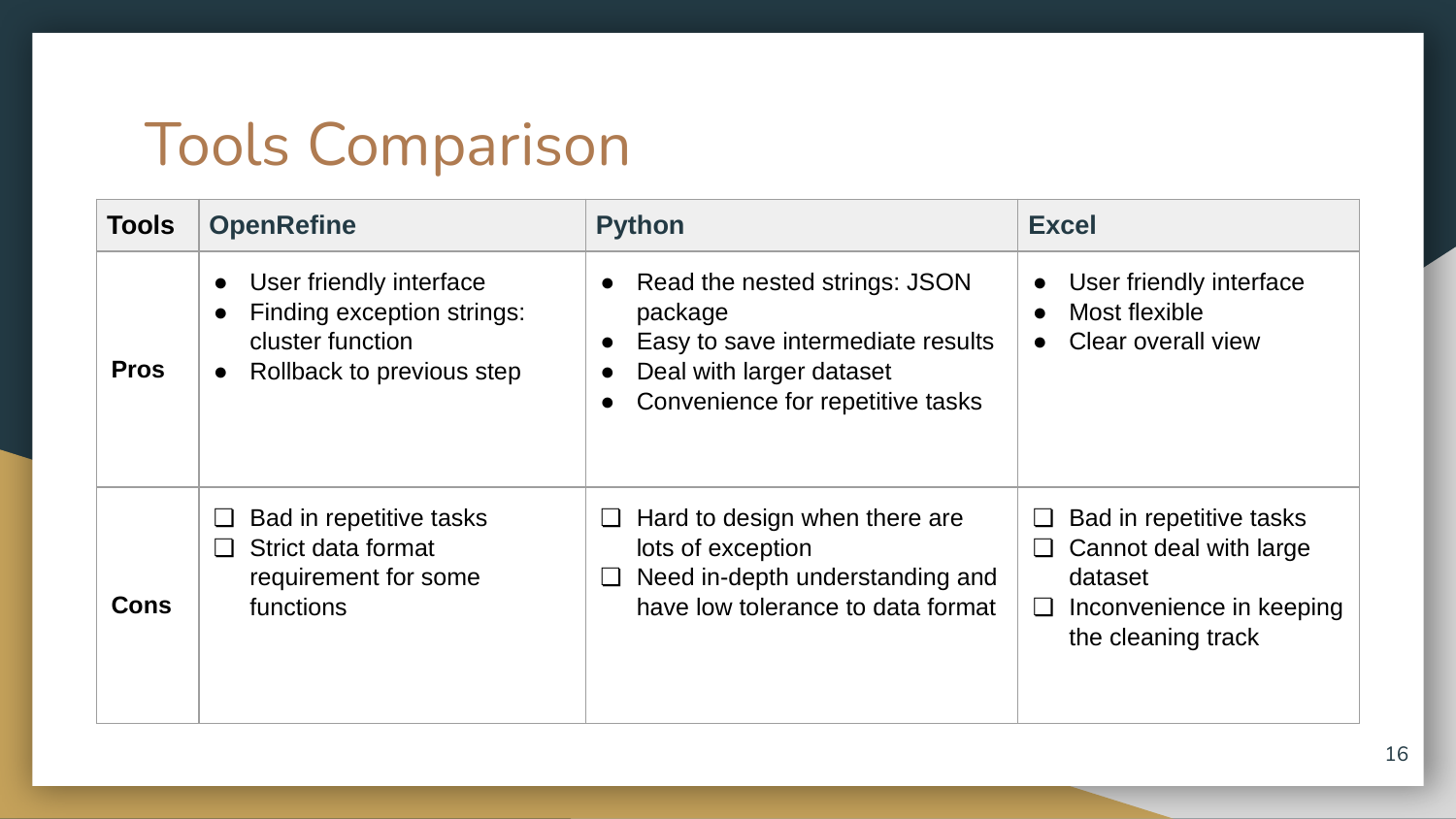

# Tools Comparison
| Tools | OpenRefine | Python | Excel |
| --- | --- | --- | --- |
| Pros | User friendly interface Finding exception strings: cluster function Rollback to previous step | Read the nested strings: JSON package Easy to save intermediate results Deal with larger dataset Convenience for repetitive tasks | User friendly interface Most flexible Clear overall view |
| Cons | Bad in repetitive tasks Strict data format requirement for some functions | Hard to design when there are lots of exception Need in-depth understanding and have low tolerance to data format | Bad in repetitive tasks Cannot deal with large dataset Inconvenience in keeping the cleaning track |
16